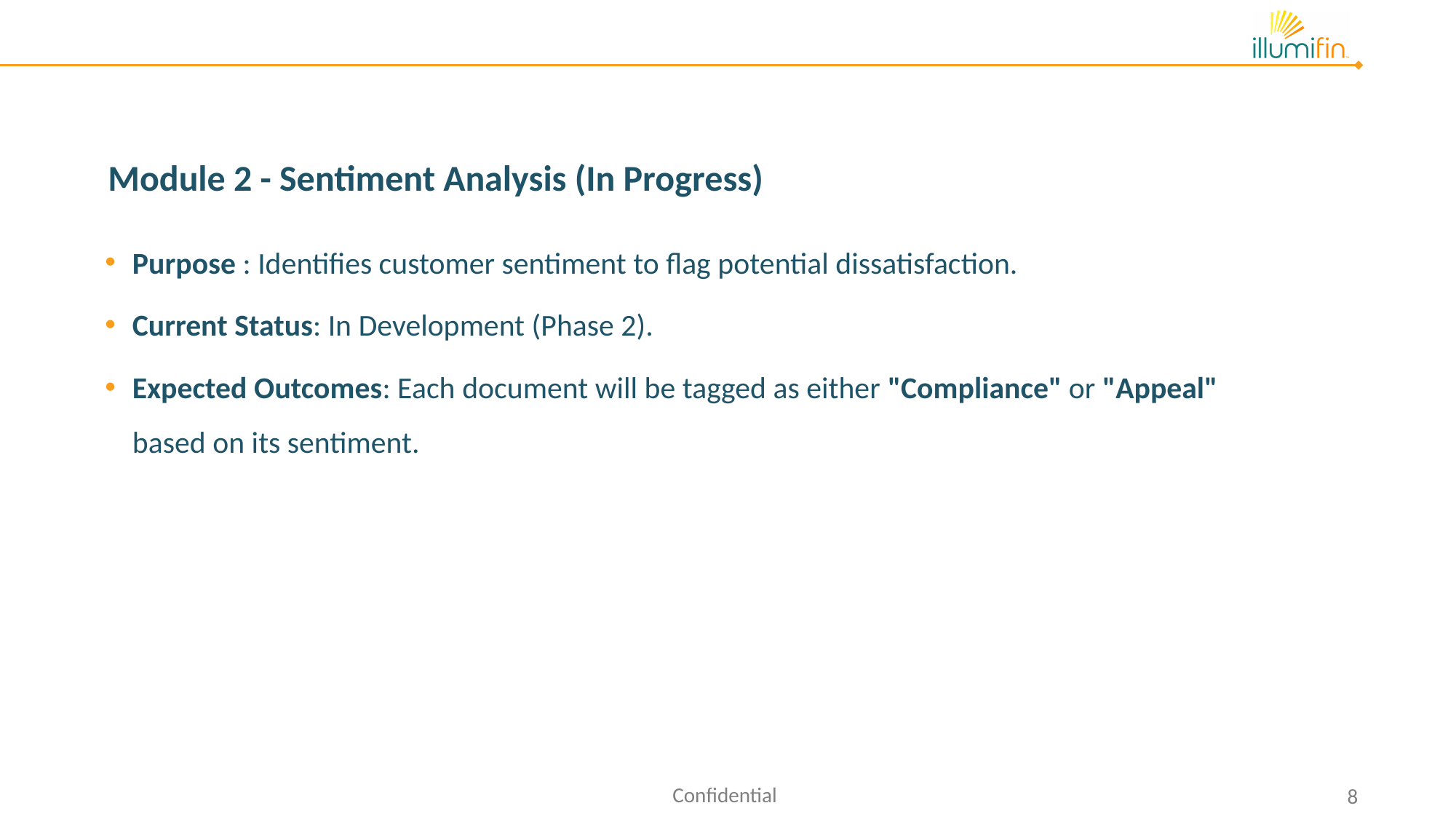

# Module 2 - Sentiment Analysis (In Progress)
Purpose : Identifies customer sentiment to flag potential dissatisfaction.
Current Status: In Development (Phase 2).
Expected Outcomes: Each document will be tagged as either "Compliance" or "Appeal" based on its sentiment.